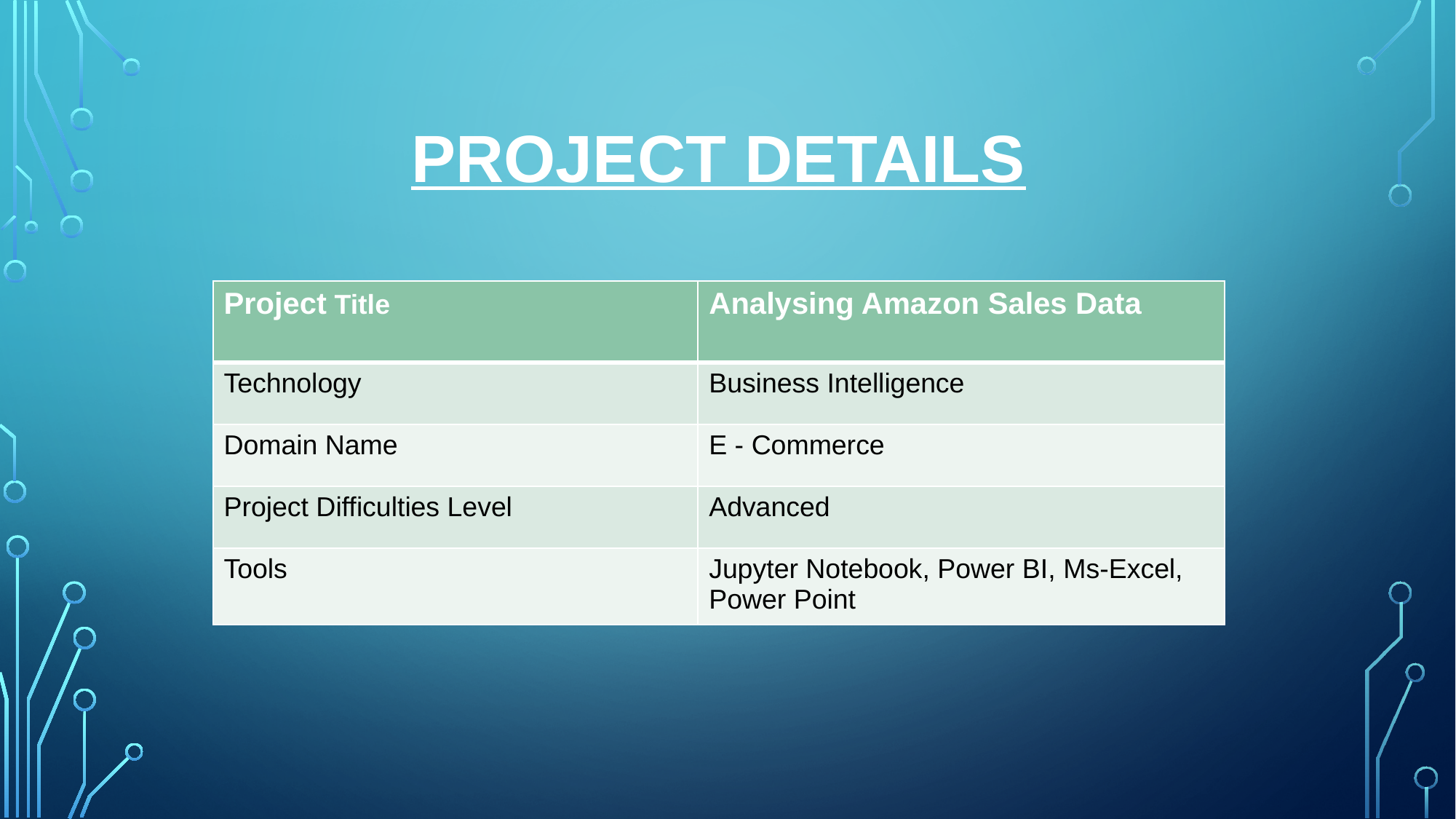

PROJECT DETAILS
| Project Title | Analysing Amazon Sales Data |
| --- | --- |
| Technology | Business Intelligence |
| Domain Name | E - Commerce |
| Project Difficulties Level | Advanced |
| Tools | Jupyter Notebook, Power BI, Ms-Excel, Power Point |